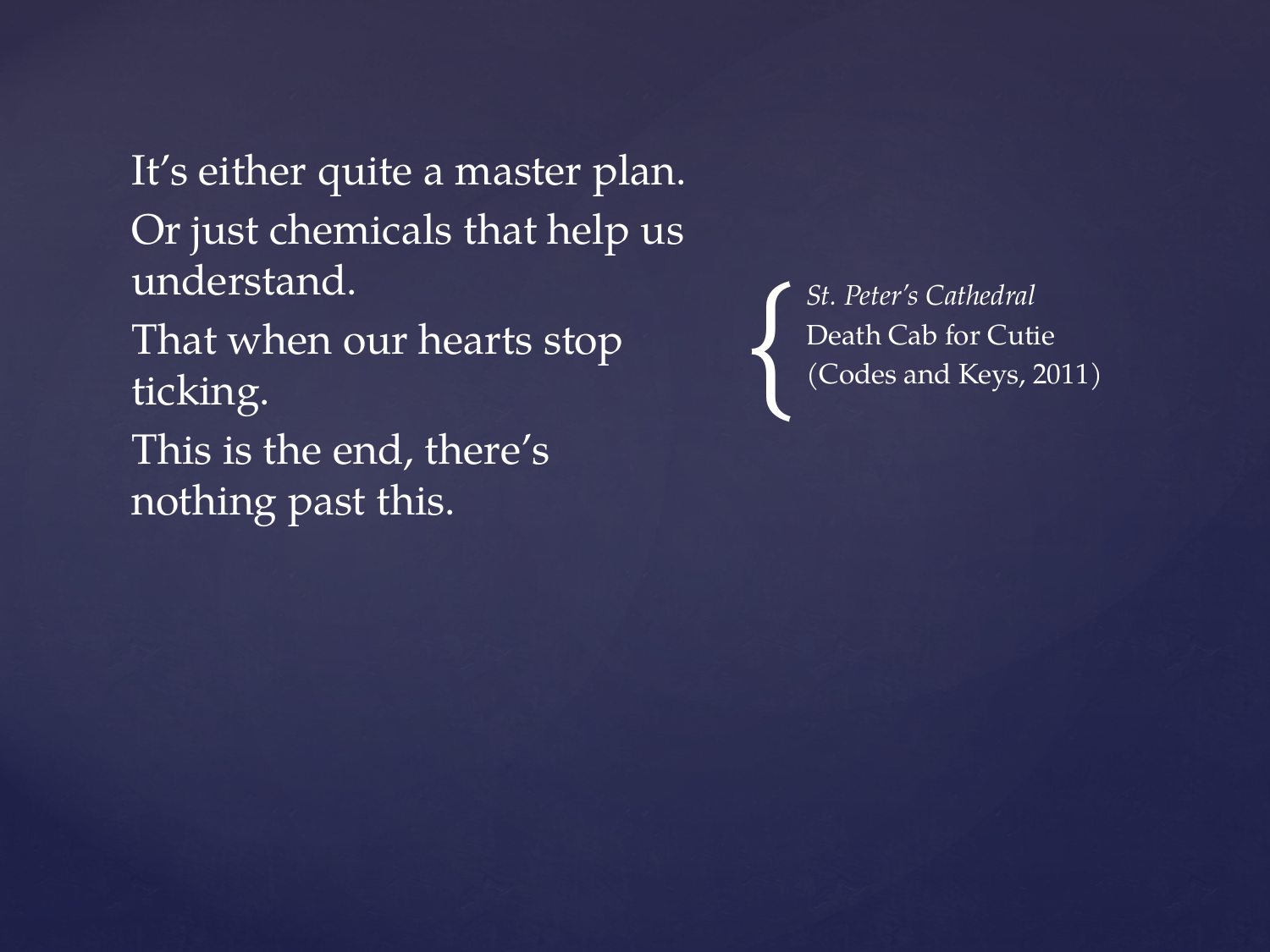

It’s either quite a master plan.
Or just chemicals that help us understand.
That when our hearts stop ticking.
This is the end, there’s nothing past this.
St. Peter’s Cathedral
Death Cab for Cutie
(Codes and Keys, 2011)
#